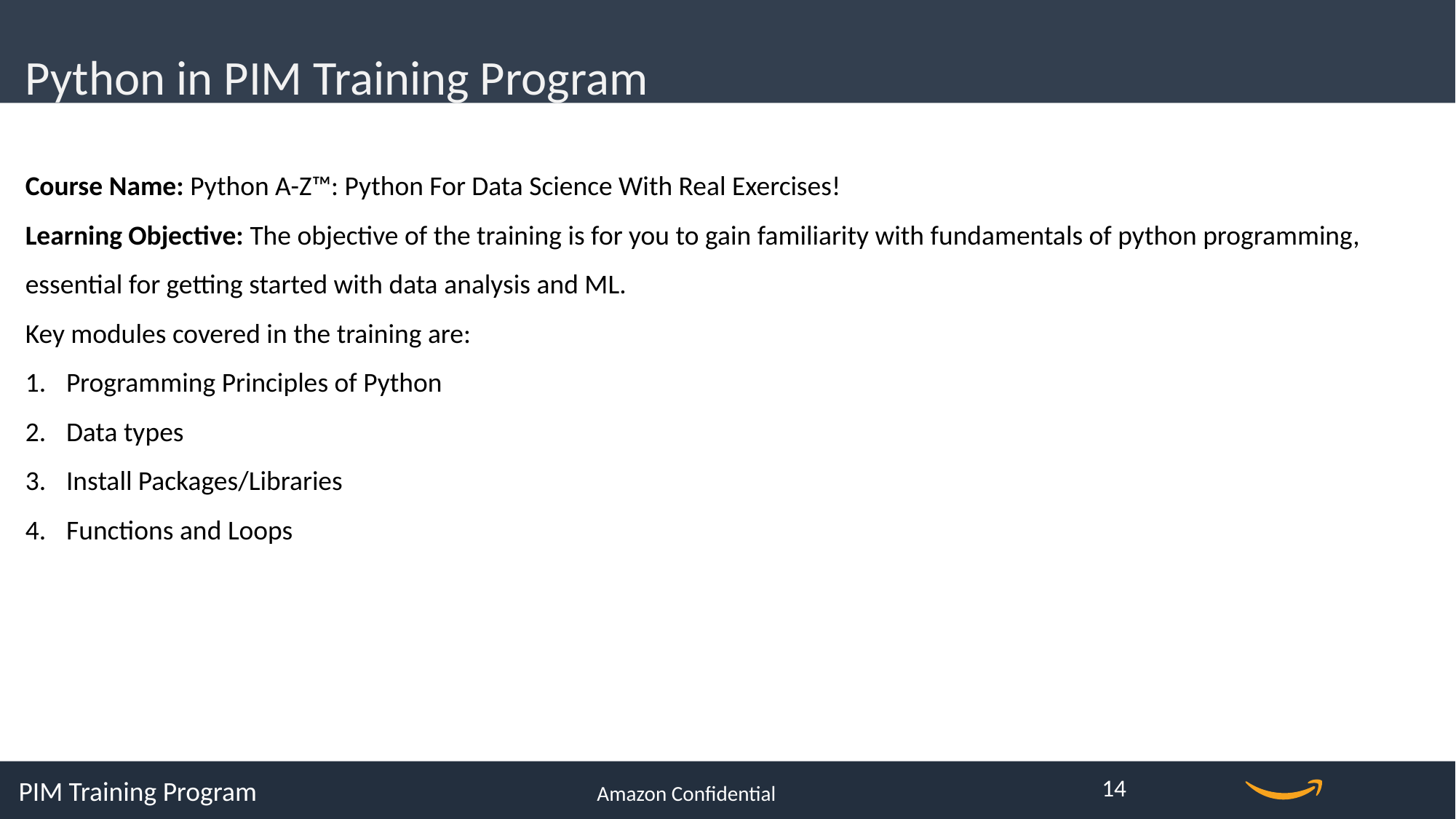

Python in PIM Training Program
Course Name: Python A-Z™: Python For Data Science With Real Exercises!
Learning Objective: The objective of the training is for you to gain familiarity with fundamentals of python programming, essential for getting started with data analysis and ML.
Key modules covered in the training are:
Programming Principles of Python
Data types
Install Packages/Libraries
Functions and Loops